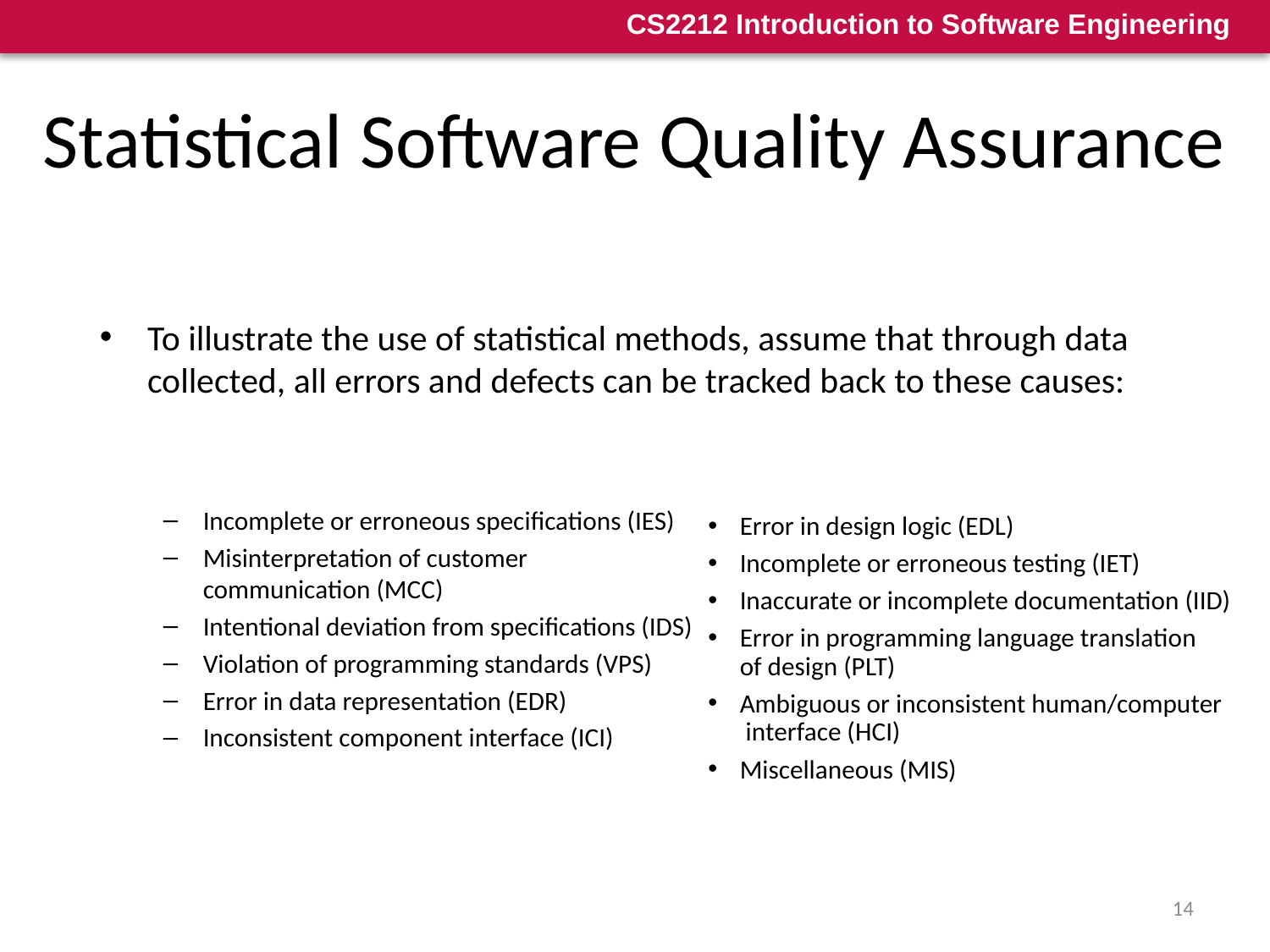

# Statistical Software Quality Assurance
To illustrate the use of statistical methods, assume that through data collected, all errors and defects can be tracked back to these causes:

Incomplete or erroneous specifications (IES)
Misinterpretation of customer
communication (MCC)
Intentional deviation from specifications (IDS)
Violation of programming standards (VPS)
Error in data representation (EDR)
Inconsistent component interface (ICI)

Error in design logic (EDL)
Incomplete or erroneous testing (IET)
Inaccurate or incomplete documentation (IID)
Error in programming language translation
of design (PLT)
Ambiguous or inconsistent human/computer
 interface (HCI)
Miscellaneous (MIS)

14